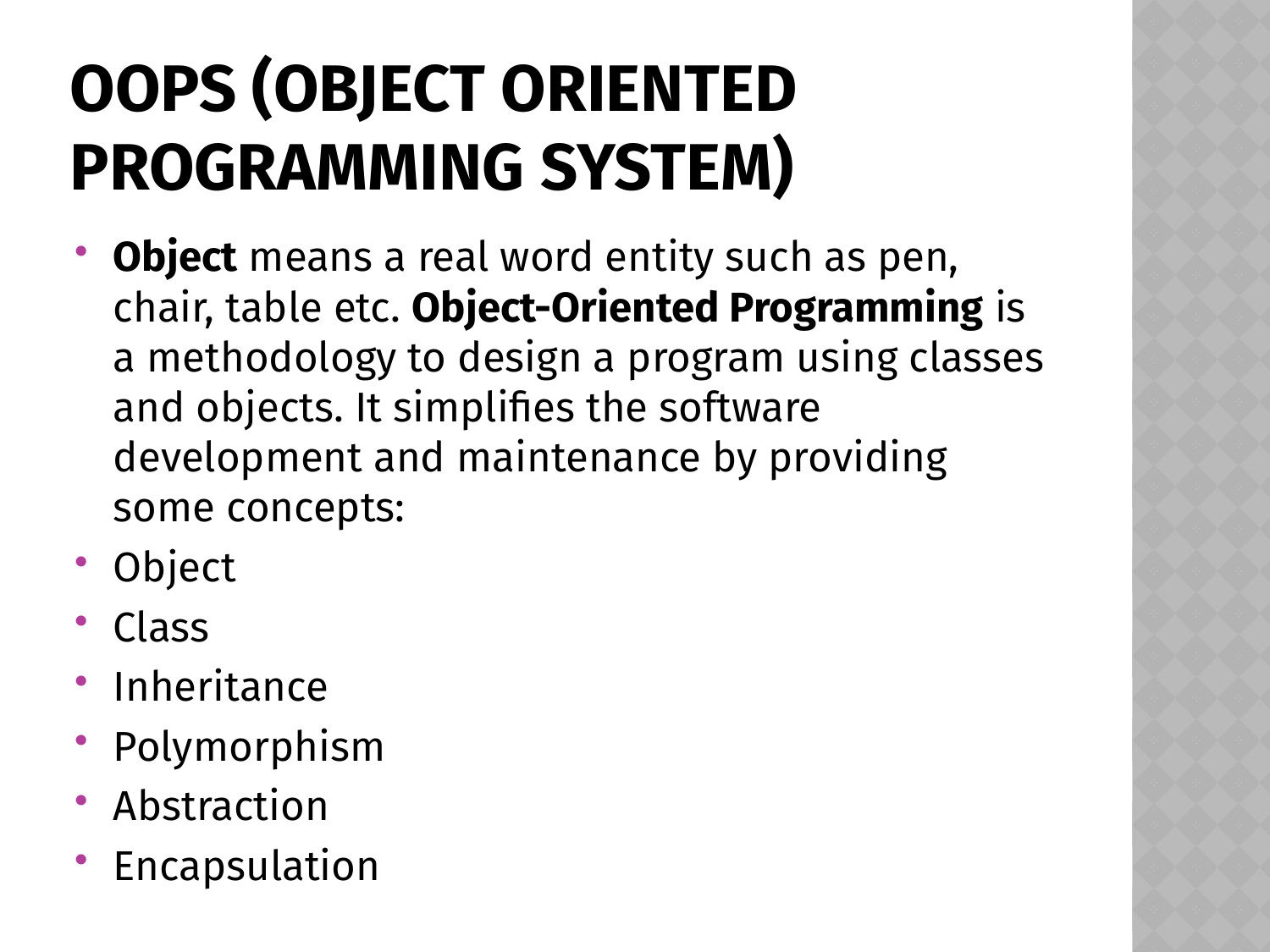

# OOPs (Object Oriented Programming System)
Object means a real word entity such as pen, chair, table etc. Object-Oriented Programming is a methodology to design a program using classes and objects. It simplifies the software development and maintenance by providing some concepts:
Object
Class
Inheritance
Polymorphism
Abstraction
Encapsulation